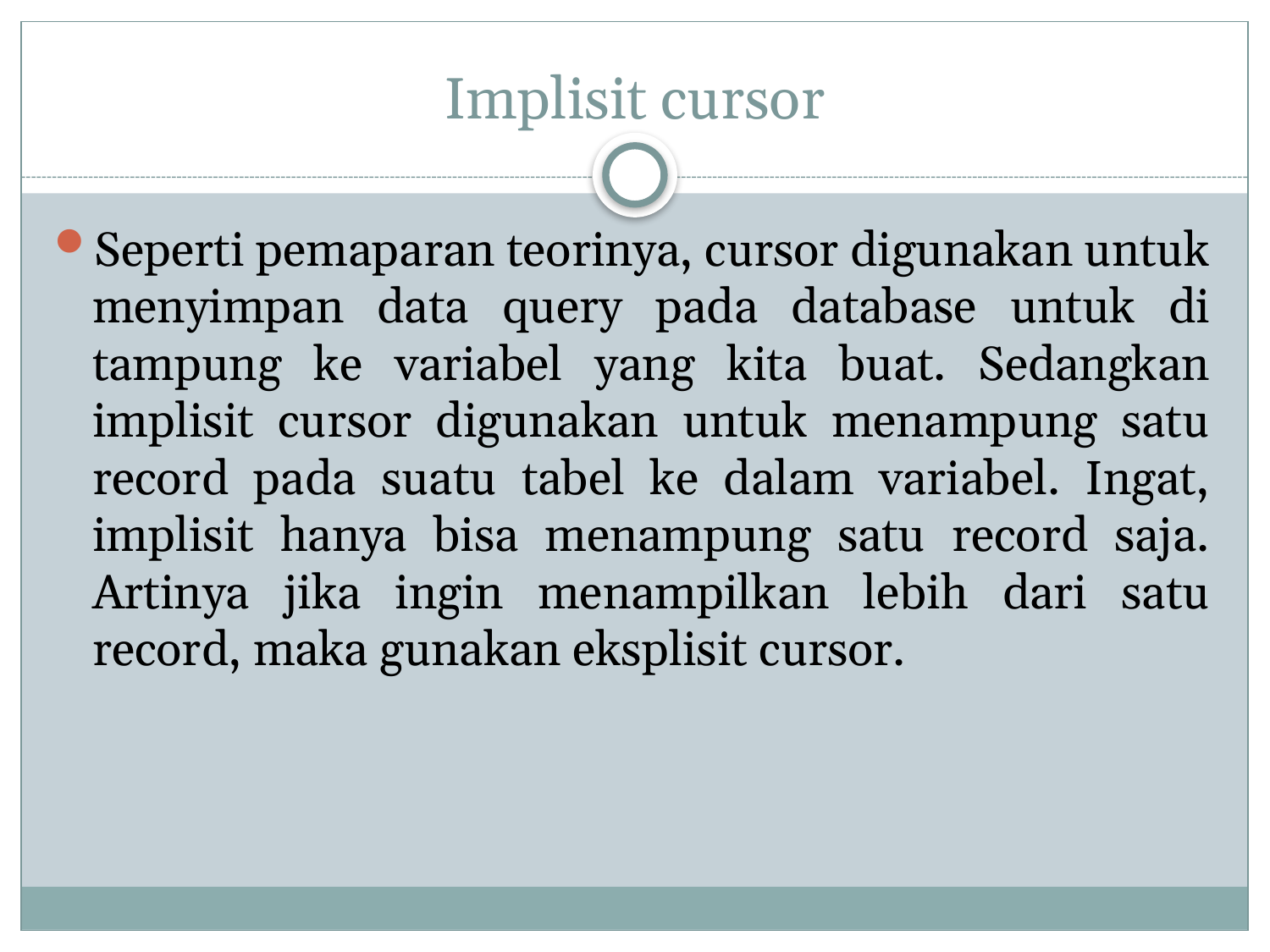

# Implisit cursor
Seperti pemaparan teorinya, cursor digunakan untuk menyimpan data query pada database untuk di tampung ke variabel yang kita buat. Sedangkan implisit cursor digunakan untuk menampung satu record pada suatu tabel ke dalam variabel. Ingat, implisit hanya bisa menampung satu record saja. Artinya jika ingin menampilkan lebih dari satu record, maka gunakan eksplisit cursor.